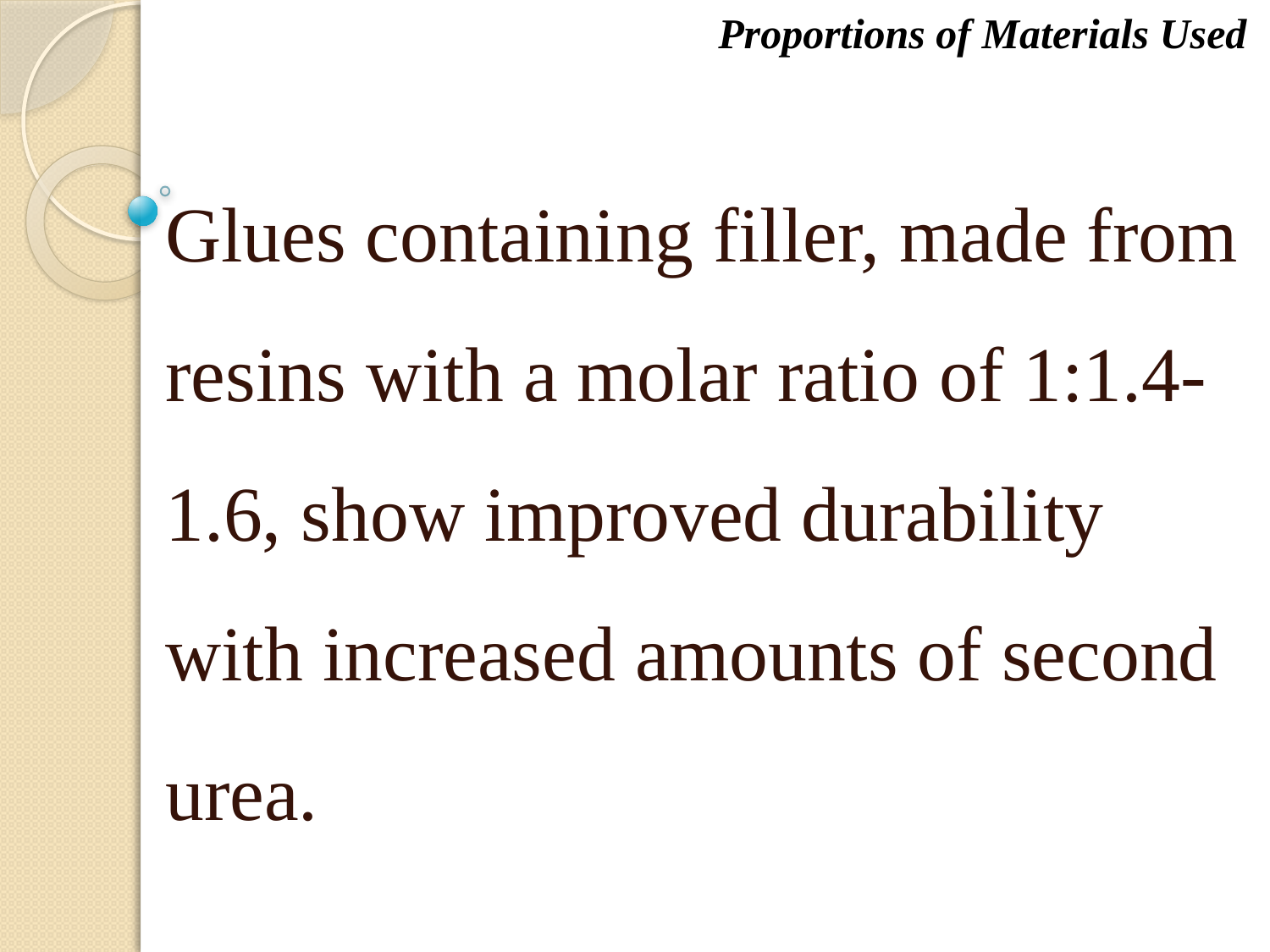

Proportions of Materials Used
Glues containing filler, made from resins with a molar ratio of 1:1.4-1.6, show improved durability with increased amounts of second urea.